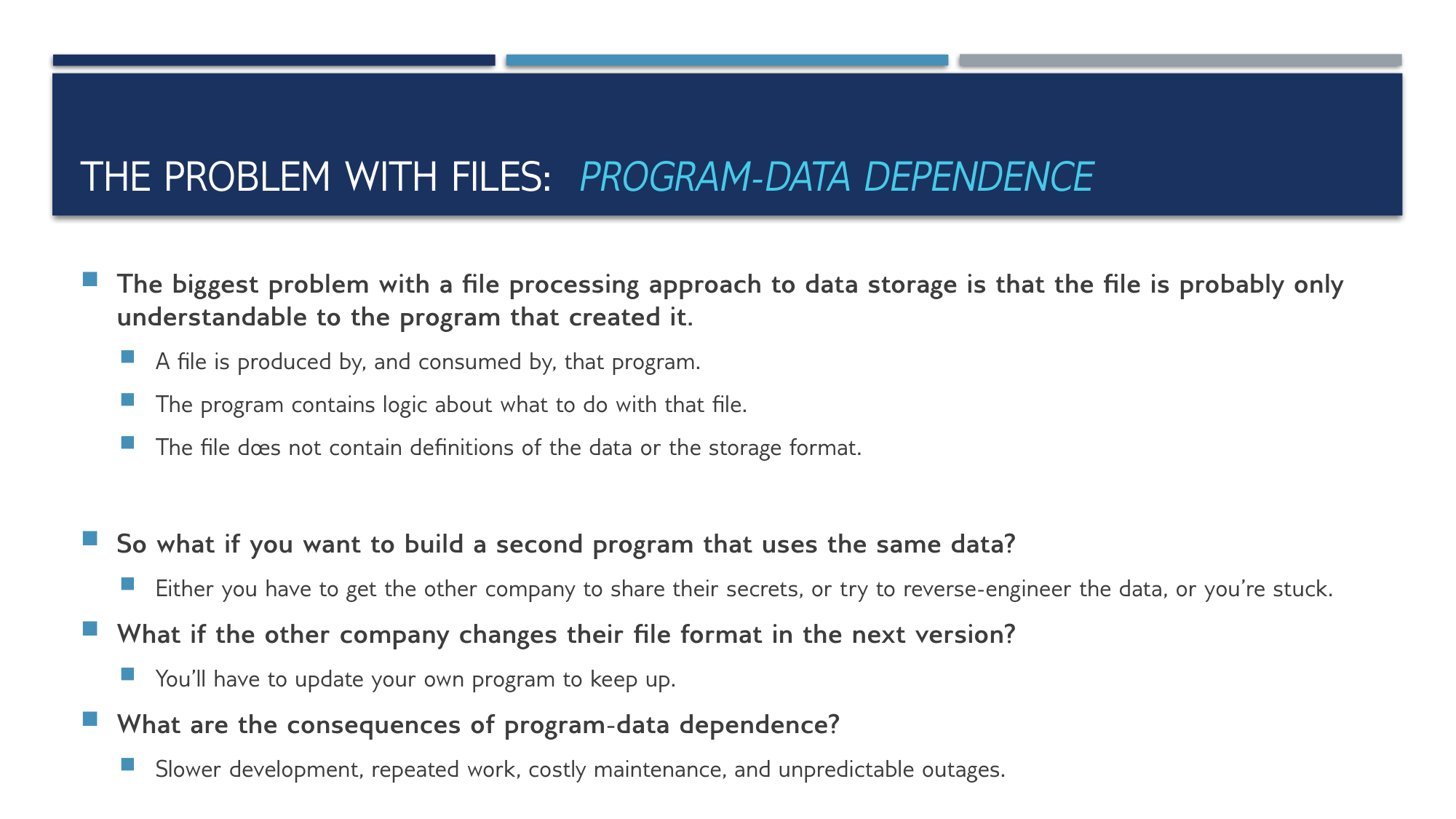

# The Problem with files:  Program-data dependence
The biggest problem with a file processing approach to data storage is that the file is probably only understandable to the program that created it.
A file is produced by, and consumed by, that program.
The program contains logic about what to do with that file.
The file does not contain definitions of the data or the storage format.

So what if you want to build a second program that uses the same data?
Either you have to get the other company to share their secrets, or try to reverse-engineer the data, or you’re stuck.
What if the other company changes their file format in the next version?
You’ll have to update your own program to keep up.
What are the consequences of program-data dependence?
Slower development, repeated work, costly maintenance, and unpredictable outages.